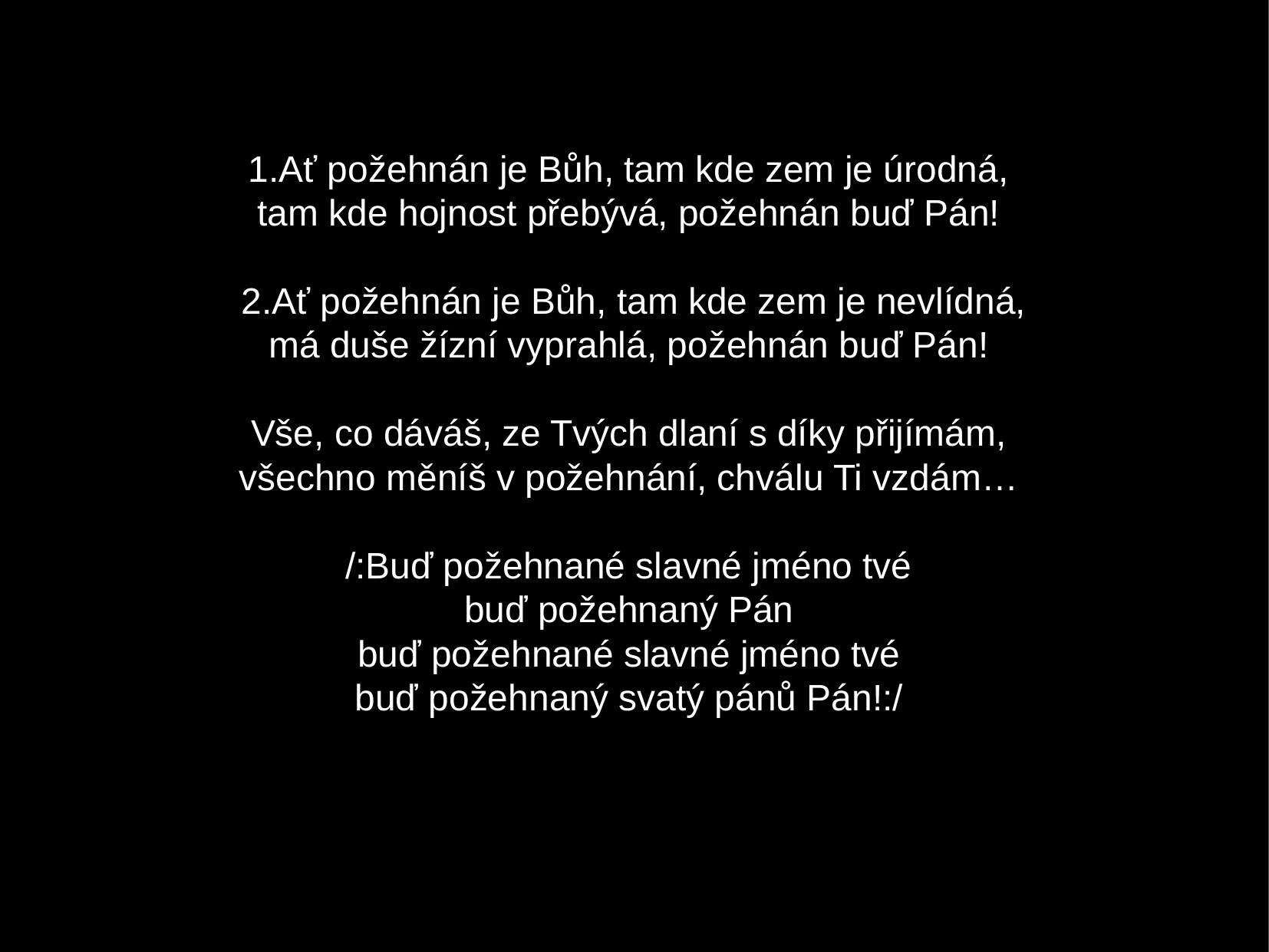

1.Ať požehnán je Bůh, tam kde zem je úrodná,
tam kde hojnost přebývá, požehnán buď Pán!

2.Ať požehnán je Bůh, tam kde zem je nevlídná,
má duše žízní vyprahlá, požehnán buď Pán!

Vše, co dáváš, ze Tvých dlaní s díky přijímám,
všechno měníš v požehnání, chválu Ti vzdám…

/:Buď požehnané slavné jméno tvé
buď požehnaný Pán
buď požehnané slavné jméno tvé
buď požehnaný svatý pánů Pán!:/